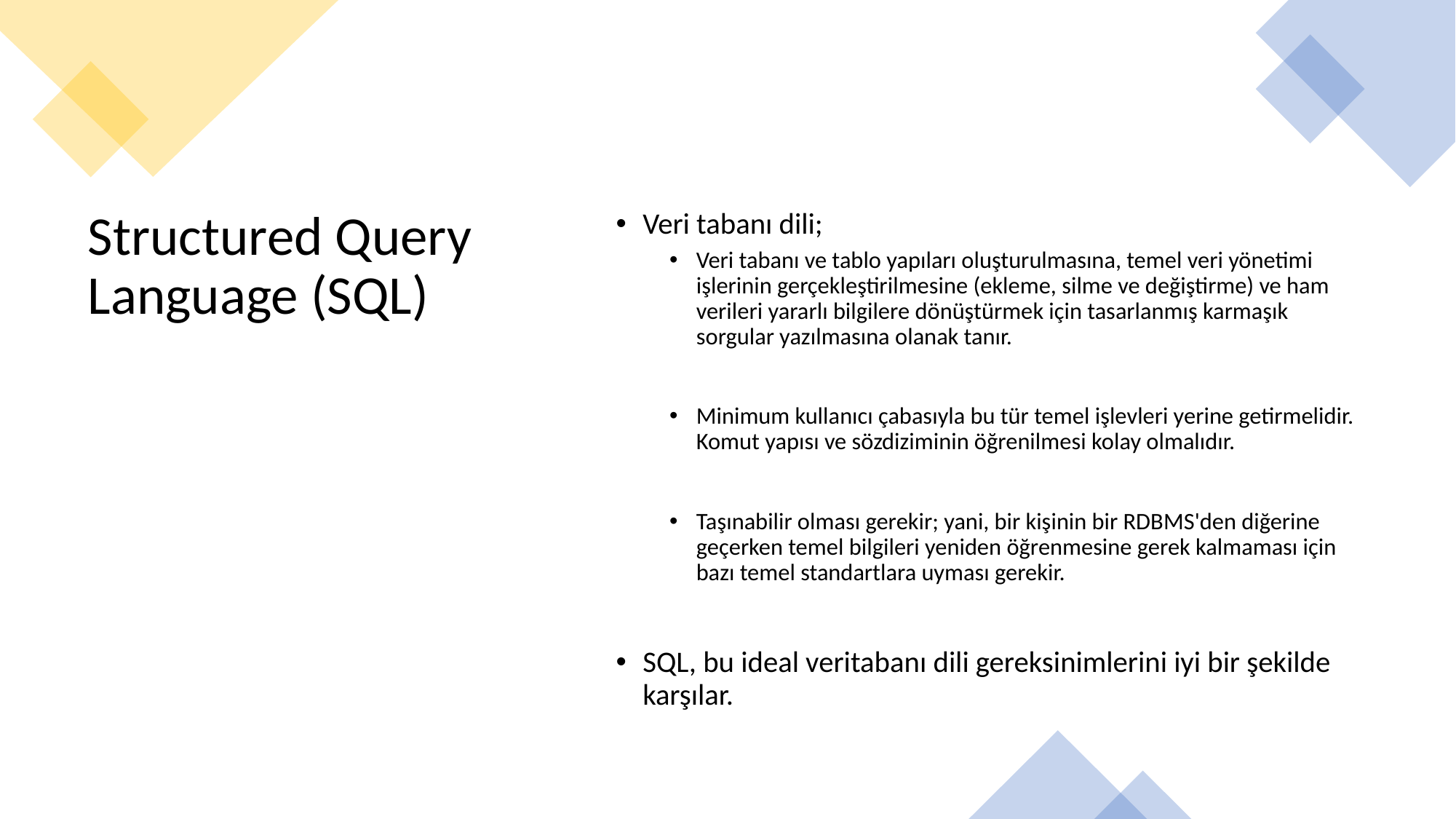

Veri tabanı dili;
Veri tabanı ve tablo yapıları oluşturulmasına, temel veri yönetimi işlerinin gerçekleştirilmesine (ekleme, silme ve değiştirme) ve ham verileri yararlı bilgilere dönüştürmek için tasarlanmış karmaşık sorgular yazılmasına olanak tanır.

Minimum kullanıcı çabasıyla bu tür temel işlevleri yerine getirmelidir. Komut yapısı ve sözdiziminin öğrenilmesi kolay olmalıdır.

Taşınabilir olması gerekir; yani, bir kişinin bir RDBMS'den diğerine geçerken temel bilgileri yeniden öğrenmesine gerek kalmaması için bazı temel standartlara uyması gerekir.

SQL, bu ideal veritabanı dili gereksinimlerini iyi bir şekilde karşılar.
# Structured Query Language (SQL)